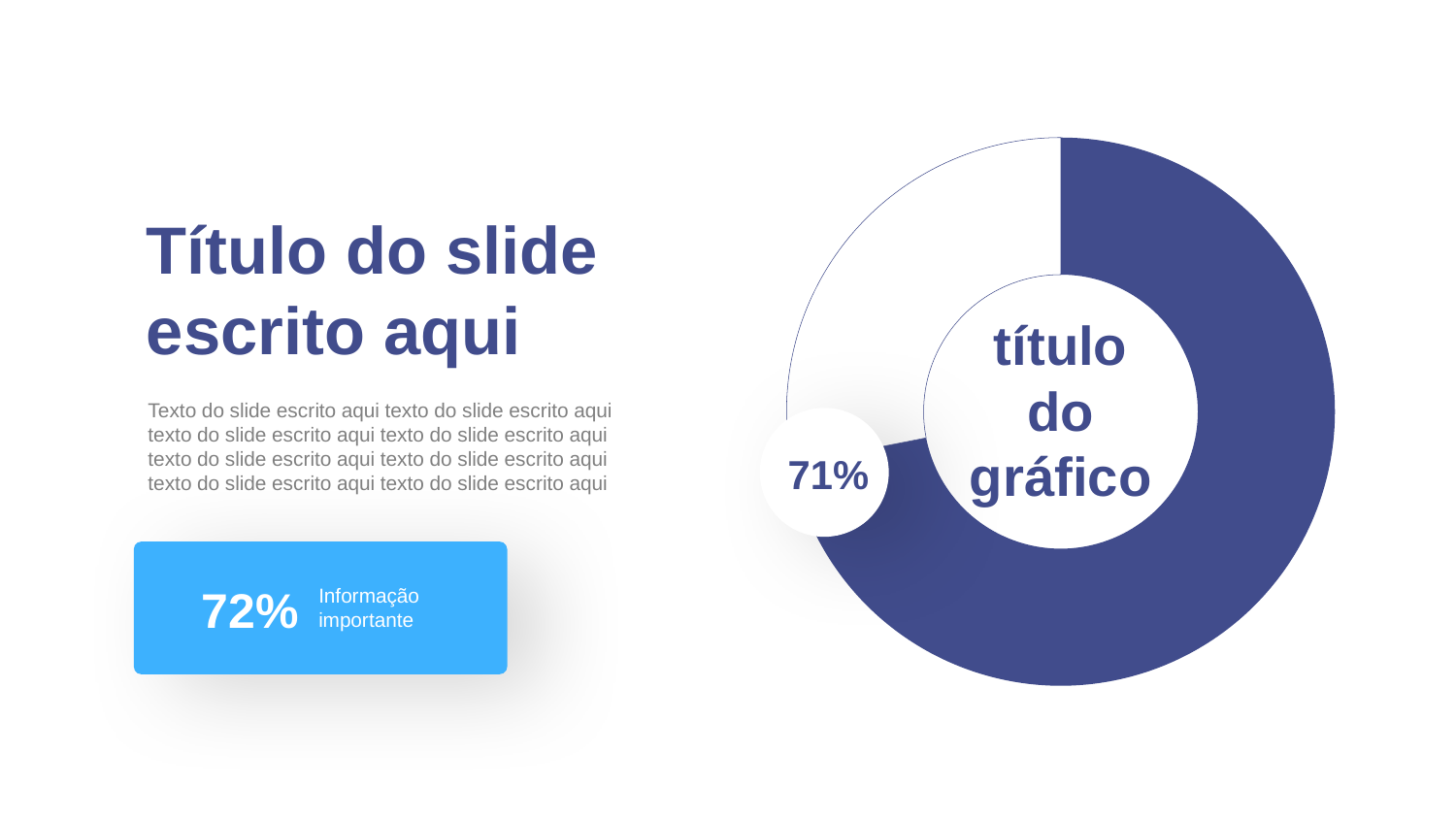

### Chart

| Category | Sales |
|---|---|
| 1st Qtr | 8.2 |
| 2nd Qtr | 3.2 |
Título do slide escrito aqui
título do gráfico
Texto do slide escrito aqui texto do slide escrito aqui texto do slide escrito aqui texto do slide escrito aqui texto do slide escrito aqui texto do slide escrito aqui texto do slide escrito aqui texto do slide escrito aqui

71%

72%
Informação
importante